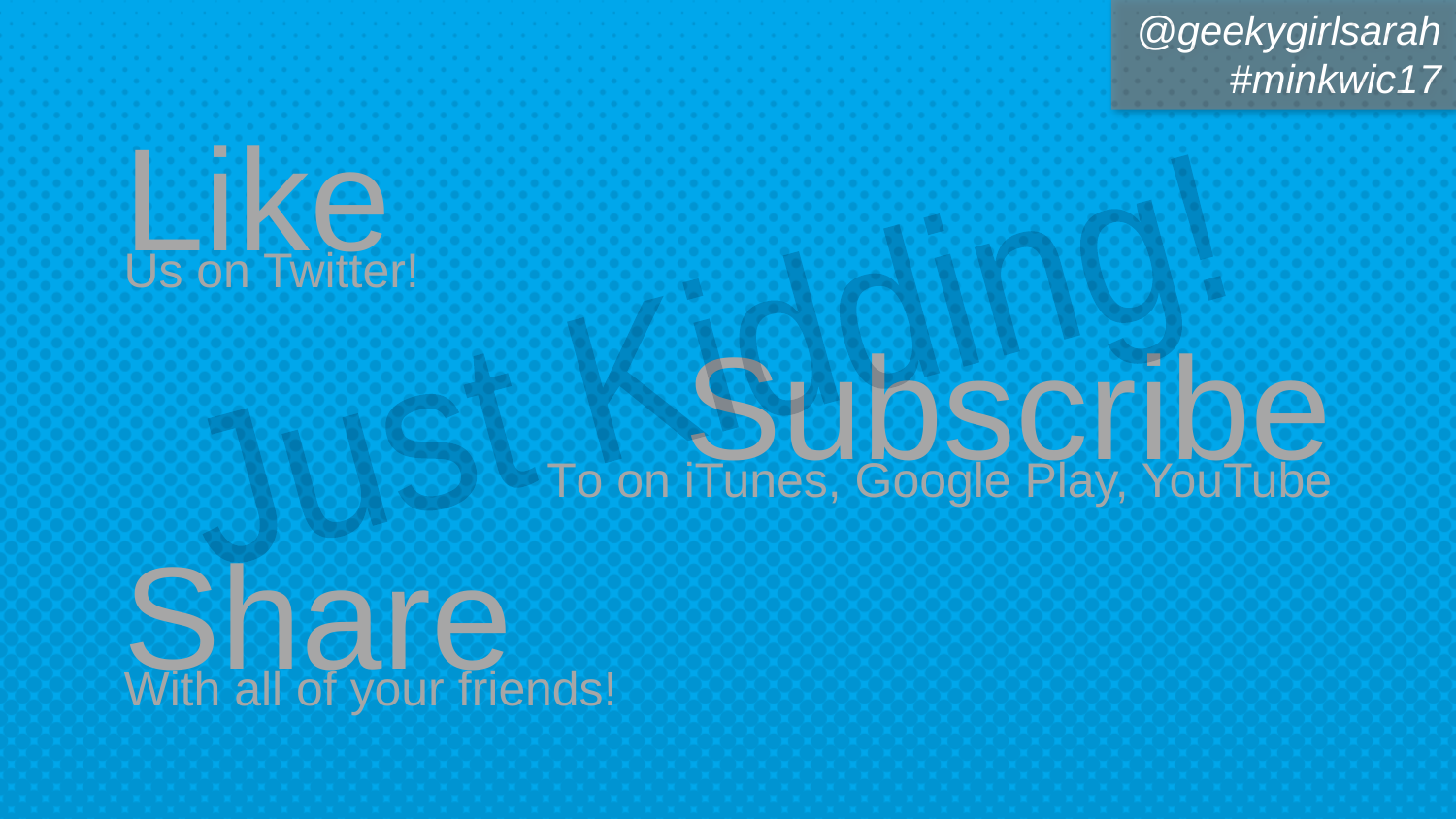

Like
Us on Twitter!
Just Kidding!
Subscribe
To on iTunes, Google Play, YouTube
Share
With all of your friends!